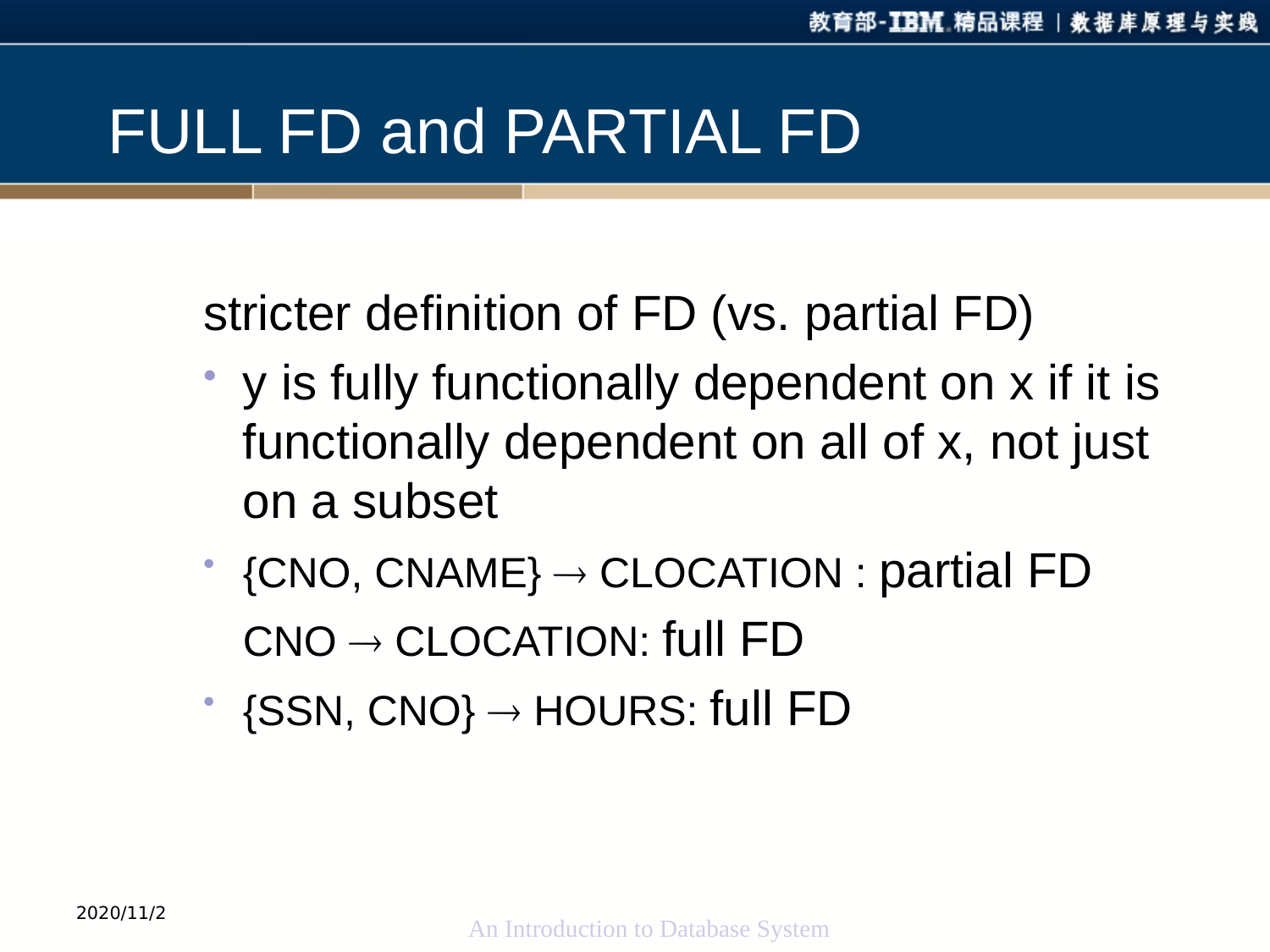

FULL FD and PARTIAL FD
stricter definition of FD (vs. partial FD)
y is fully functionally dependent on x if it is functionally dependent on all of x, not just on a subset
{CNO, CNAME} → CLOCATION : partial FD
	CNO → CLOCATION: full FD
{SSN, CNO} → HOURS: full FD

An Introduction to Database System